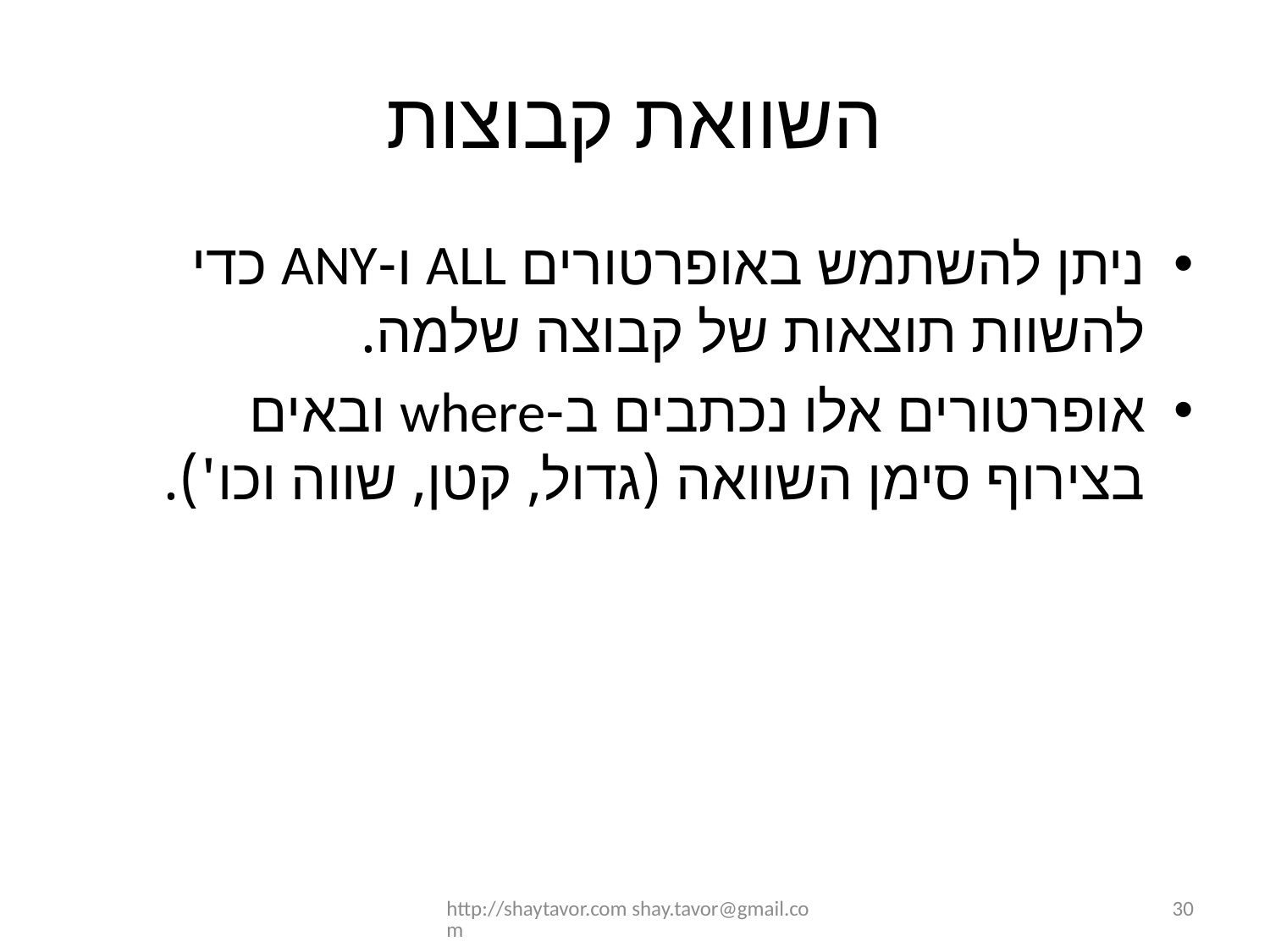

# השוואת קבוצות
ניתן להשתמש באופרטורים ALL ו-ANY כדי להשוות תוצאות של קבוצה שלמה.
אופרטורים אלו נכתבים ב-where ובאים בצירוף סימן השוואה (גדול, קטן, שווה וכו').
http://shaytavor.com shay.tavor@gmail.com
30